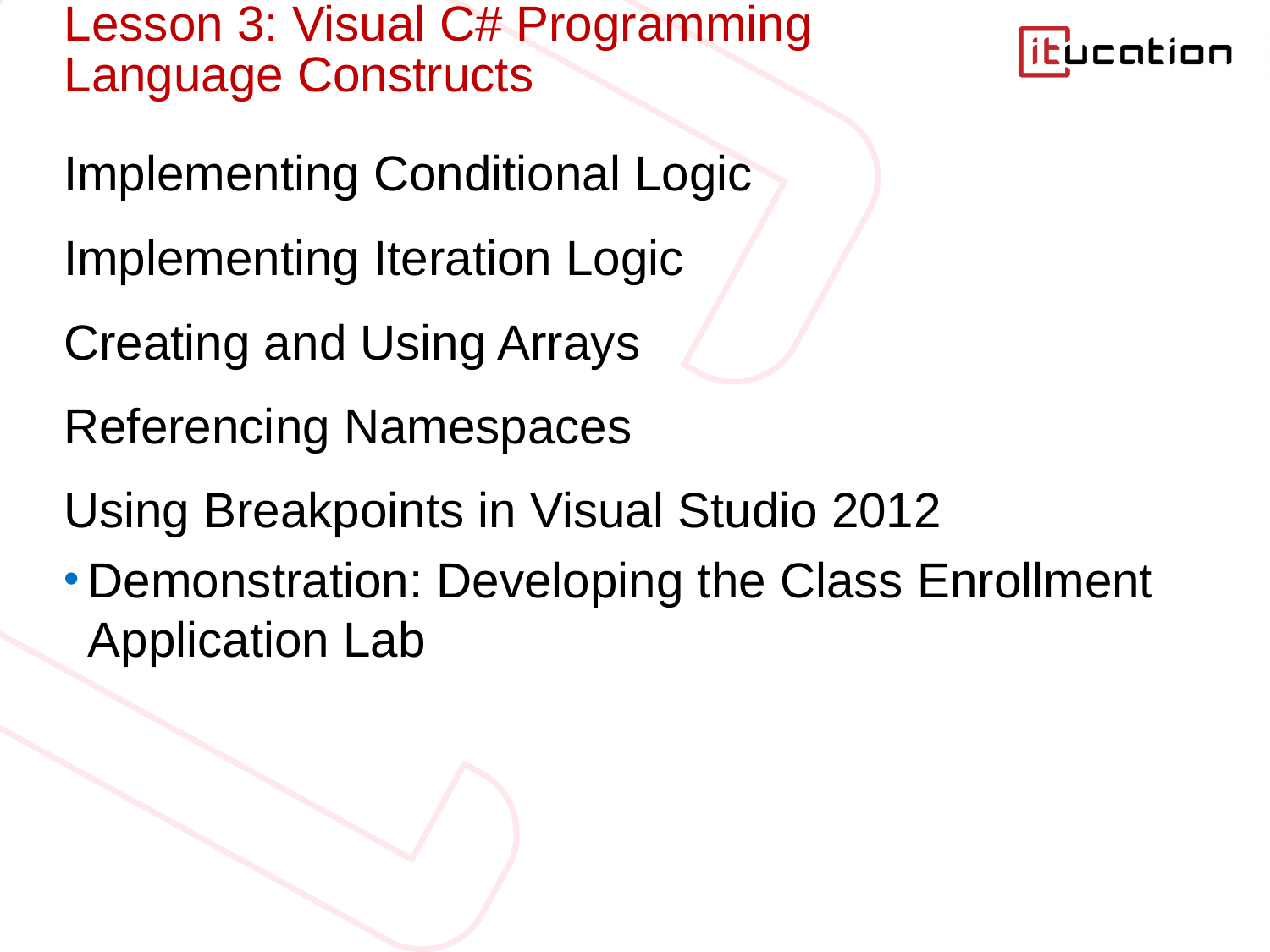

# Lesson 3: Visual C# Programming Language Constructs
Implementing Conditional Logic
Implementing Iteration Logic
Creating and Using Arrays
Referencing Namespaces
Using Breakpoints in Visual Studio 2012
Demonstration: Developing the Class Enrollment Application Lab